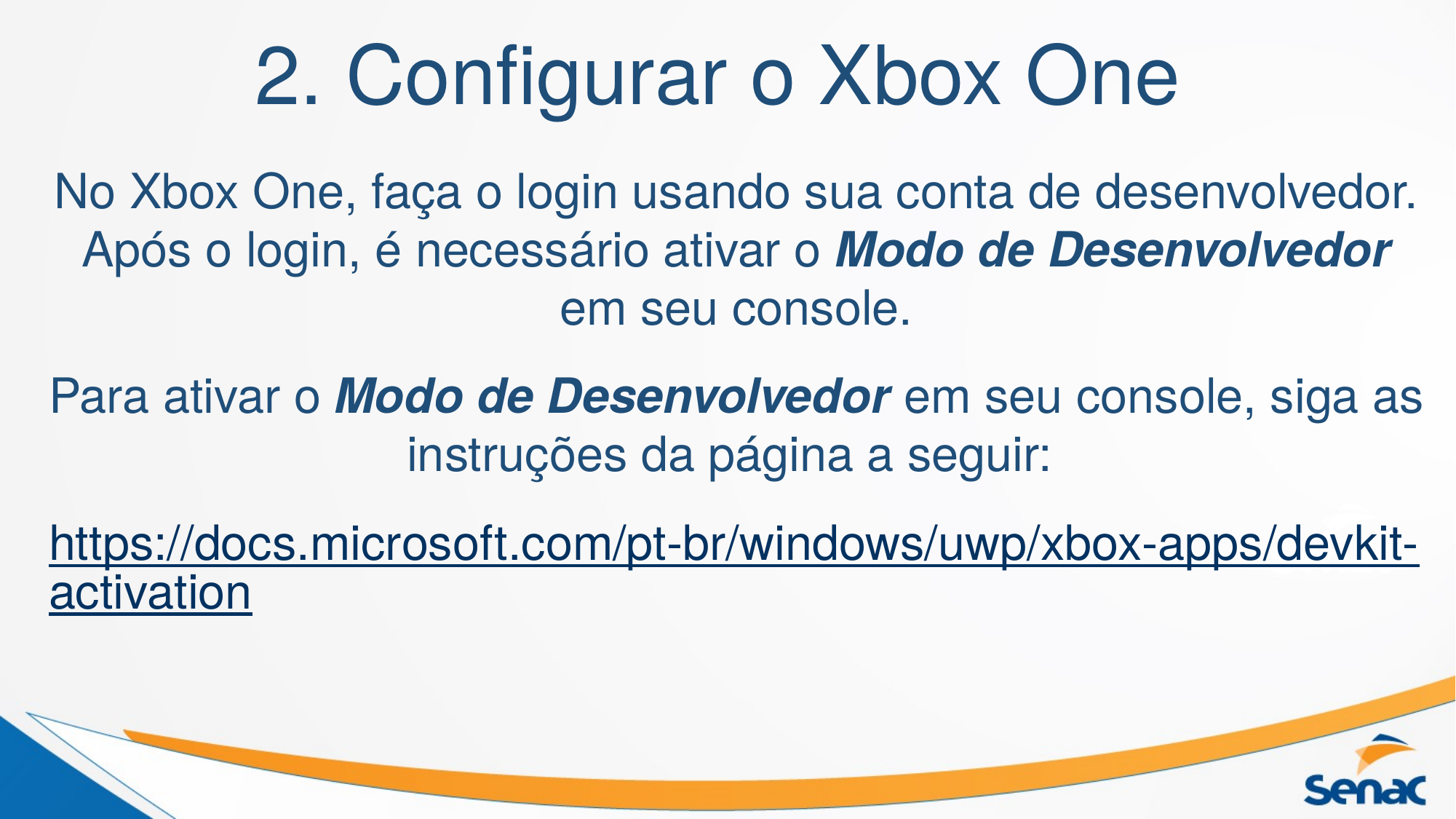

# 2. Configurar o Xbox One
No Xbox One, faça o login usando sua conta de desenvolvedor. Após o login, é necessário ativar o Modo de Desenvolvedor em seu console.
Para ativar o Modo de Desenvolvedor em seu console, siga as instruções da página a seguir:
https://docs.microsoft.com/pt-br/windows/uwp/xbox-apps/devkit-activation